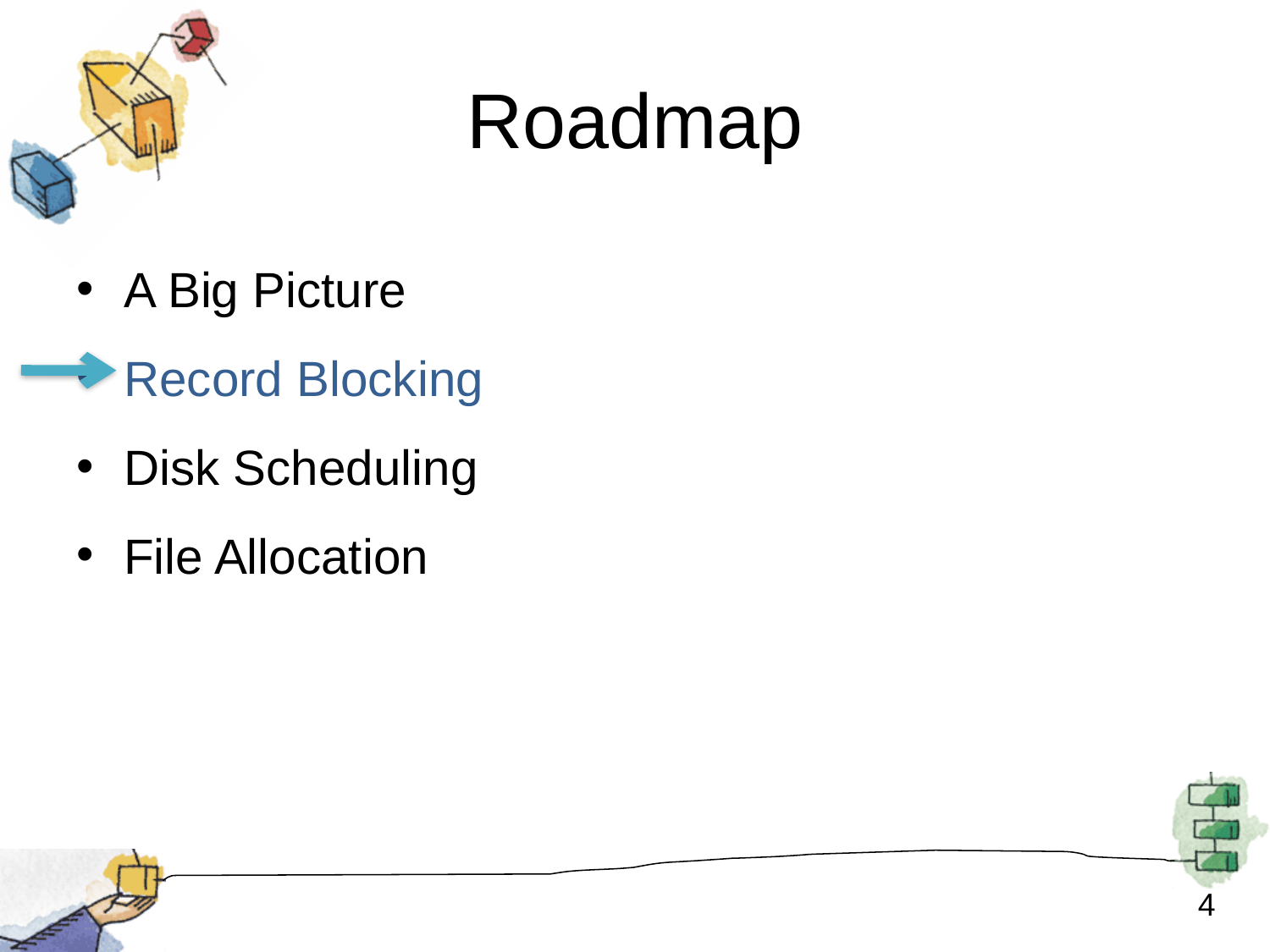

# Roadmap
A Big Picture
Record Blocking
Disk Scheduling
File Allocation